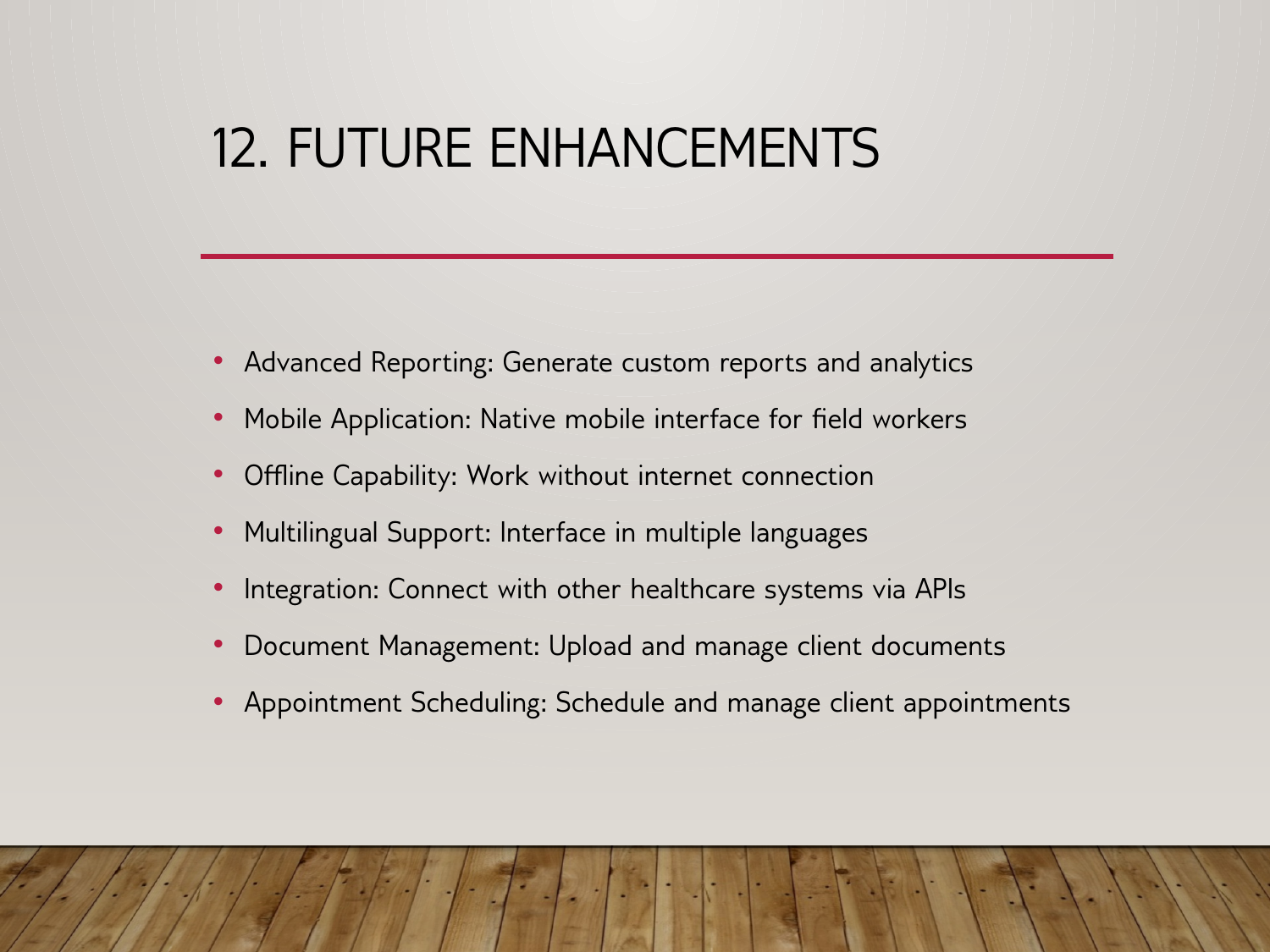

# 12. Future Enhancements

Advanced Reporting: Generate custom reports and analytics
Mobile Application: Native mobile interface for field workers
Offline Capability: Work without internet connection
Multilingual Support: Interface in multiple languages
Integration: Connect with other healthcare systems via APIs
Document Management: Upload and manage client documents
Appointment Scheduling: Schedule and manage client appointments